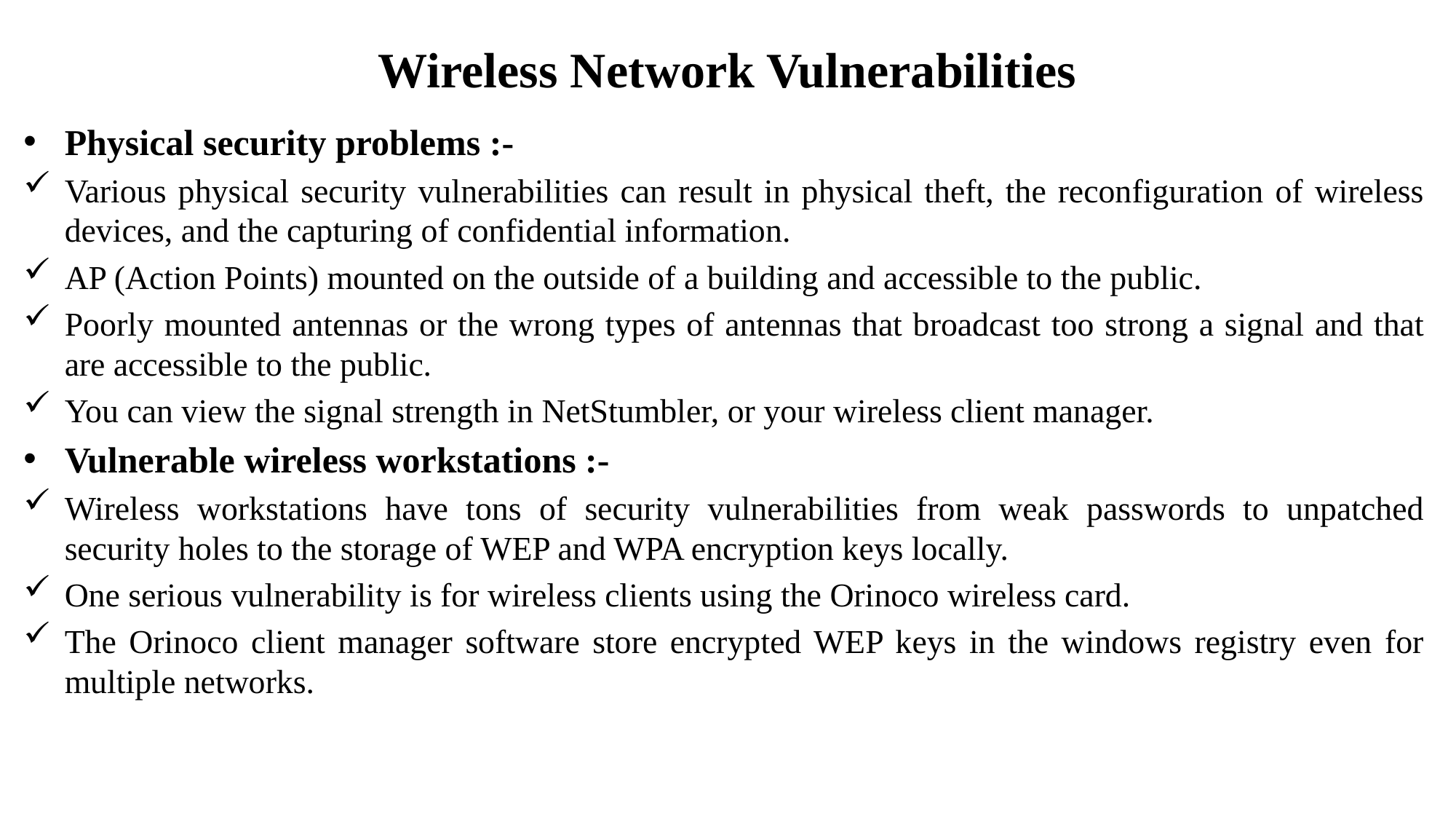

# Wireless Network Vulnerabilities
Physical security problems :-
Various physical security vulnerabilities can result in physical theft, the reconfiguration of wireless devices, and the capturing of confidential information.
AP (Action Points) mounted on the outside of a building and accessible to the public.
Poorly mounted antennas or the wrong types of antennas that broadcast too strong a signal and that are accessible to the public.
You can view the signal strength in NetStumbler, or your wireless client manager.
Vulnerable wireless workstations :-
Wireless workstations have tons of security vulnerabilities from weak passwords to unpatched security holes to the storage of WEP and WPA encryption keys locally.
One serious vulnerability is for wireless clients using the Orinoco wireless card.
The Orinoco client manager software store encrypted WEP keys in the windows registry even for multiple networks.